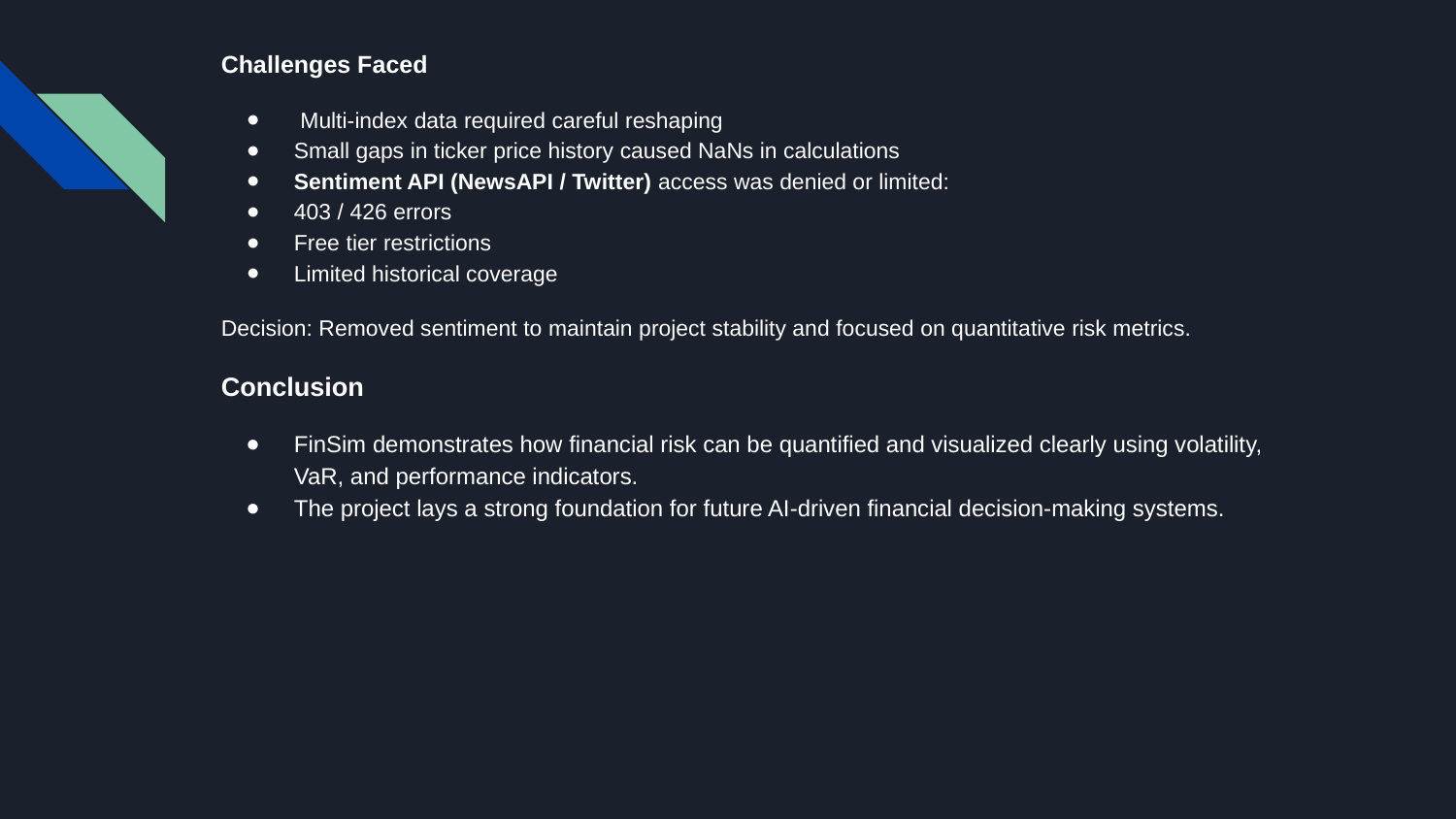

Challenges Faced
 Multi-index data required careful reshaping
Small gaps in ticker price history caused NaNs in calculations
Sentiment API (NewsAPI / Twitter) access was denied or limited:
403 / 426 errors
Free tier restrictions
Limited historical coverage
Decision: Removed sentiment to maintain project stability and focused on quantitative risk metrics.
Conclusion
FinSim demonstrates how financial risk can be quantified and visualized clearly using volatility, VaR, and performance indicators.
The project lays a strong foundation for future AI-driven financial decision-making systems.